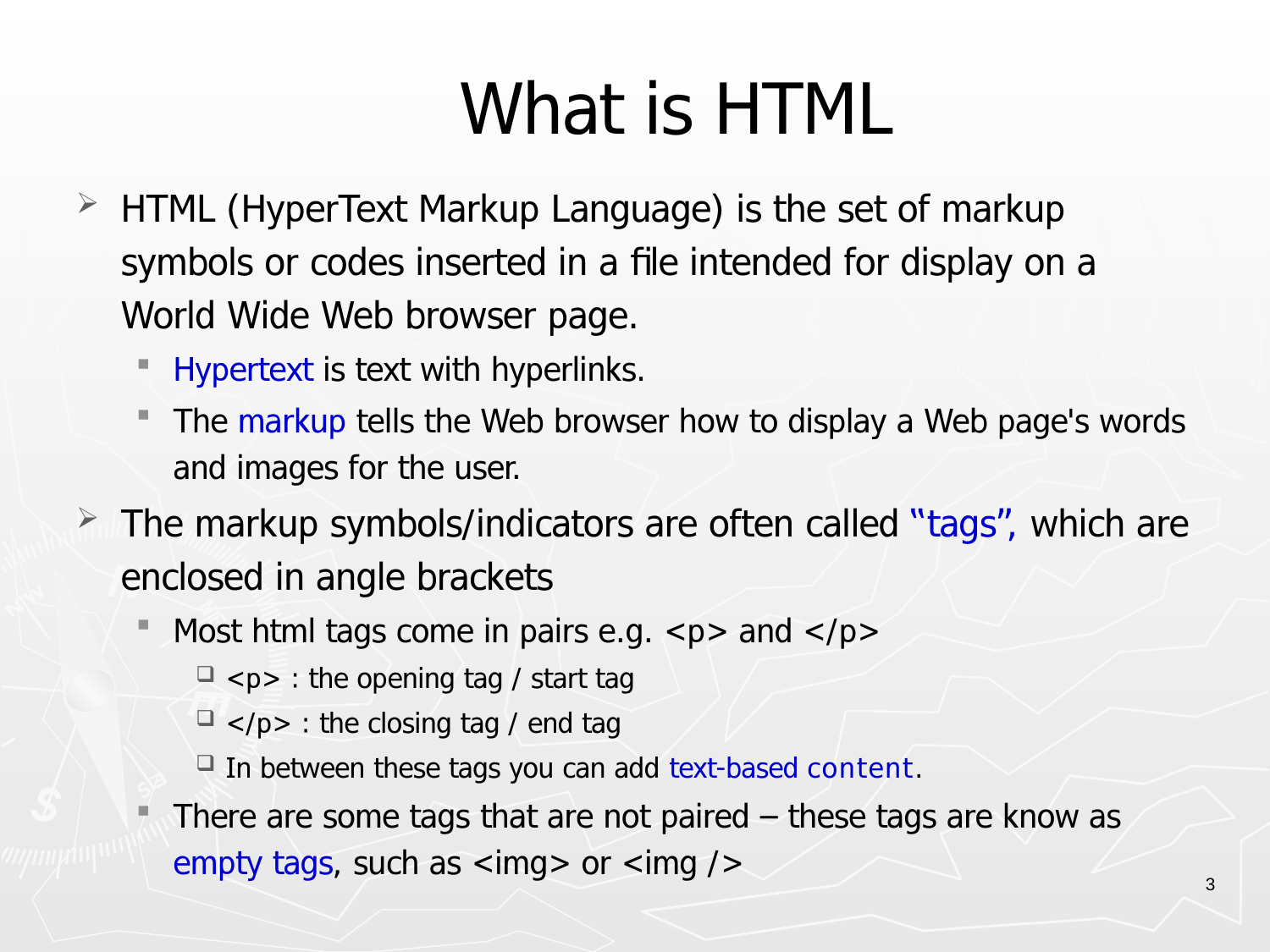

# What is HTML
HTML (HyperText Markup Language) is the set of markup symbols or codes inserted in a file intended for display on a World Wide Web browser page.
Hypertext is text with hyperlinks.
The markup tells the Web browser how to display a Web page's words and images for the user.
The markup symbols/indicators are often called “tags”, which are enclosed in angle brackets
Most html tags come in pairs e.g. <p> and </p>
<p> : the opening tag / start tag
</p> : the closing tag / end tag
In between these tags you can add text-based content.
There are some tags that are not paired – these tags are know as empty tags, such as <img> or <img />
3